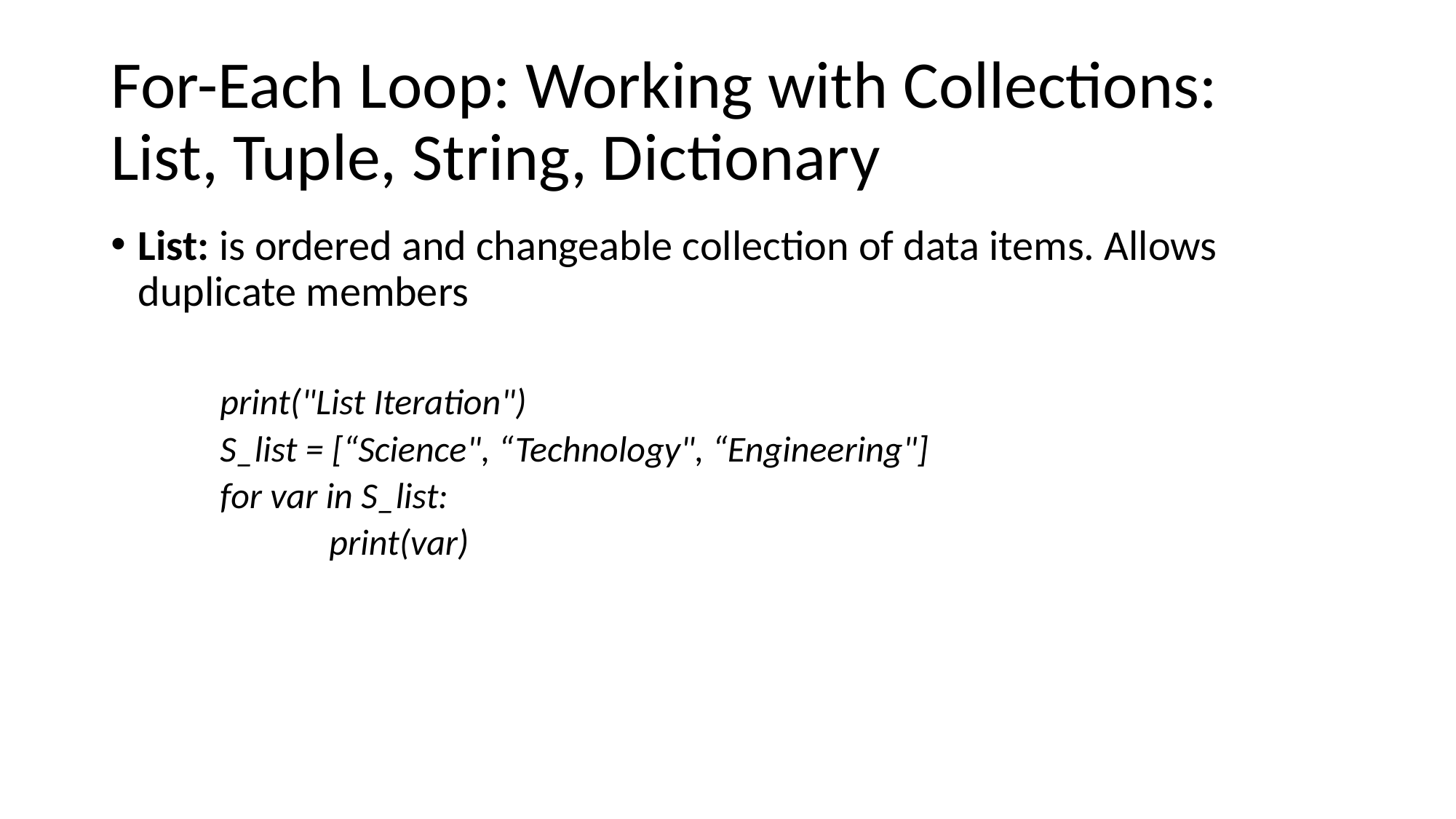

# For-Each Loop: Working with Collections: List, Tuple, String, Dictionary
List: is ordered and changeable collection of data items. Allows duplicate members

print("List Iteration")
S_list = [“Science", “Technology", “Engineering"]
for var in S_list:
	print(var)